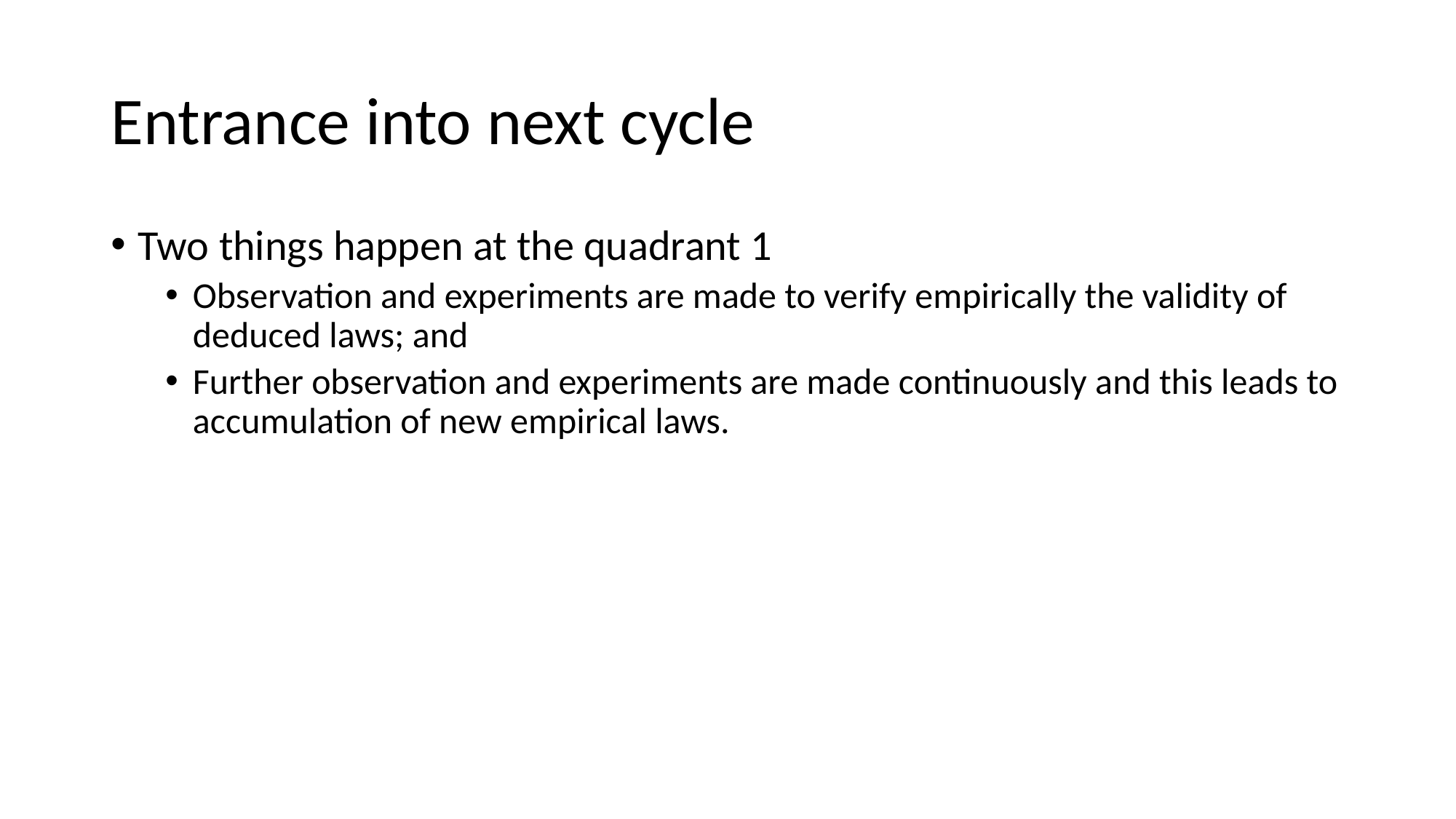

# Entrance into next cycle
Two things happen at the quadrant 1
Observation and experiments are made to verify empirically the validity of deduced laws; and
Further observation and experiments are made continuously and this leads to accumulation of new empirical laws.